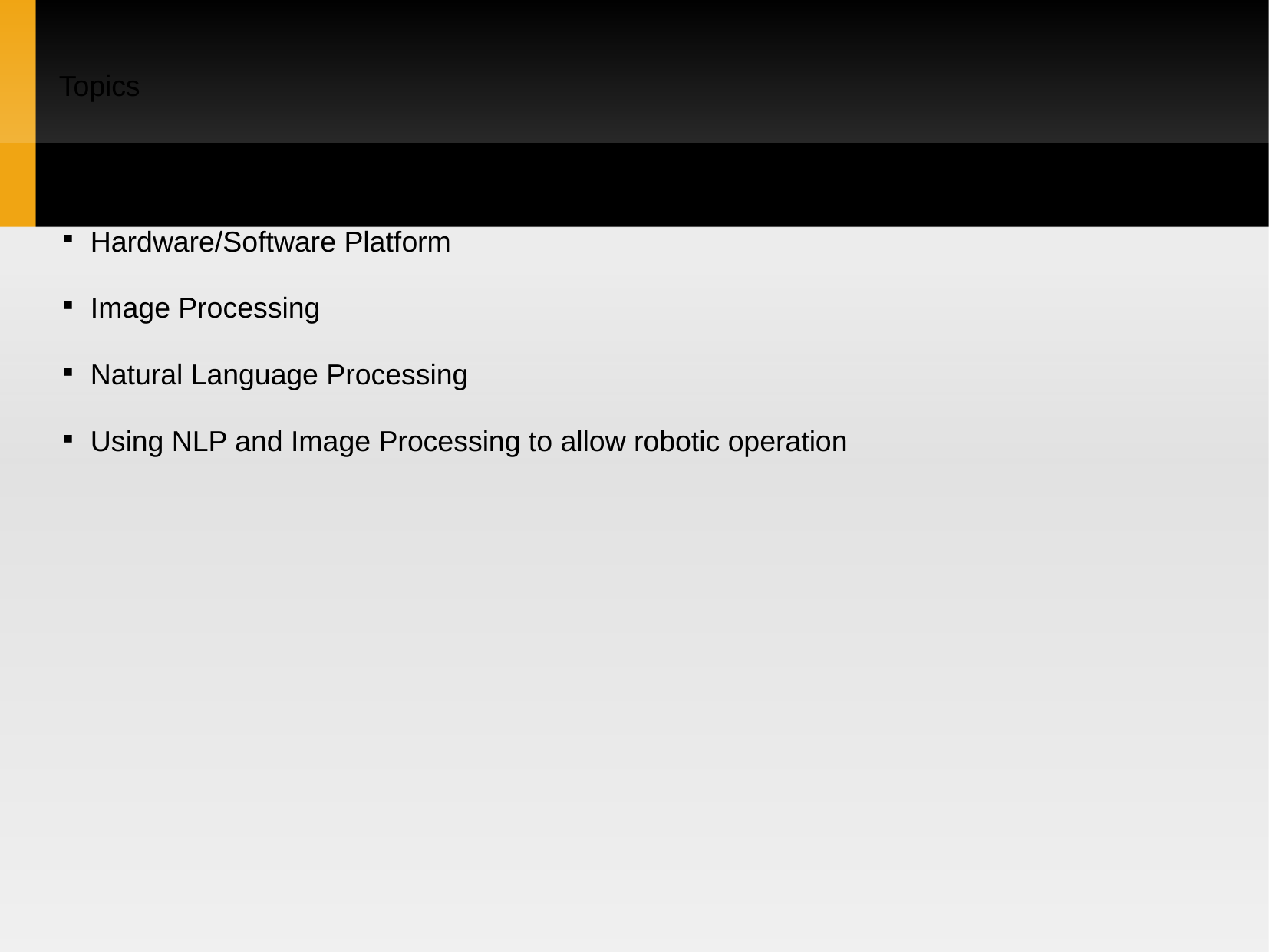

Topics
Hardware/Software Platform

Image Processing

Natural Language Processing

Using NLP and Image Processing to allow robotic operation